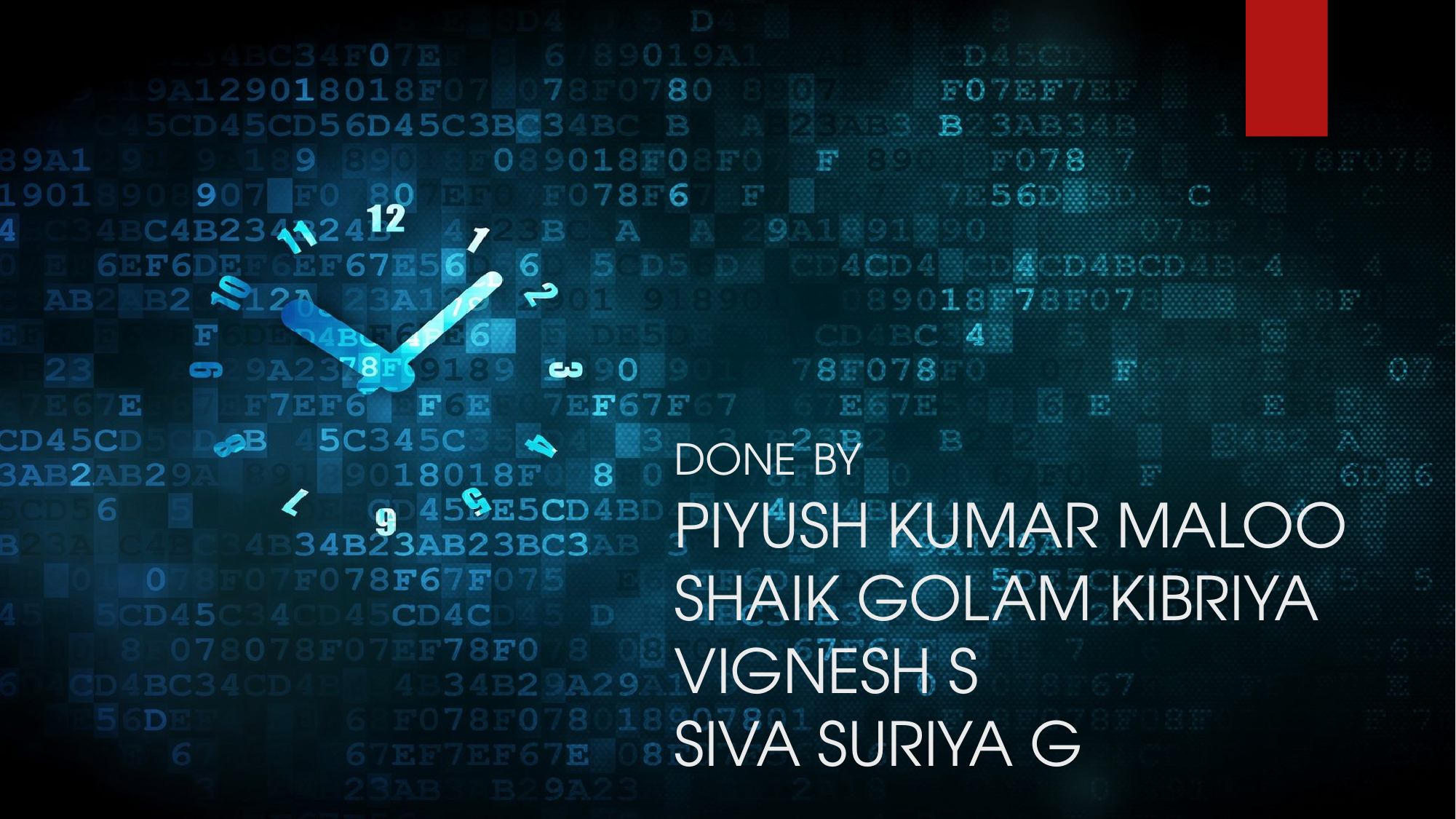

# DONE BY PIYUSH KUMAR MALOO SHAIK GOLAM KIBRIYA VIGNESH S SIVA SURIYA G